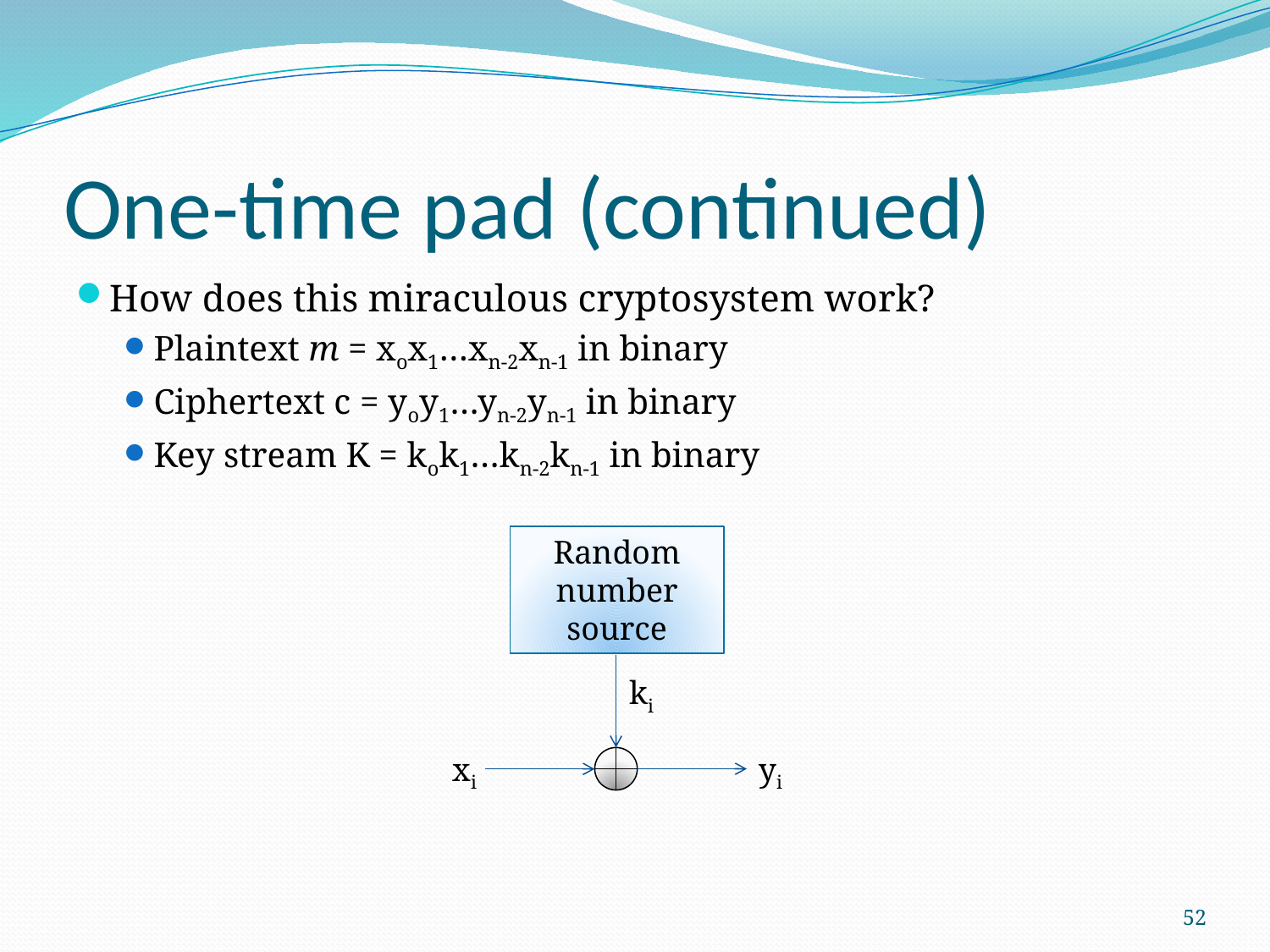

# One-time pad (continued)
How does this miraculous cryptosystem work?
Plaintext m = xox1…xn-2xn-1 in binary
Ciphertext c = yoy1…yn-2yn-1 in binary
Key stream K = kok1…kn-2kn-1 in binary

Random number
source
ki
xi
yi

52